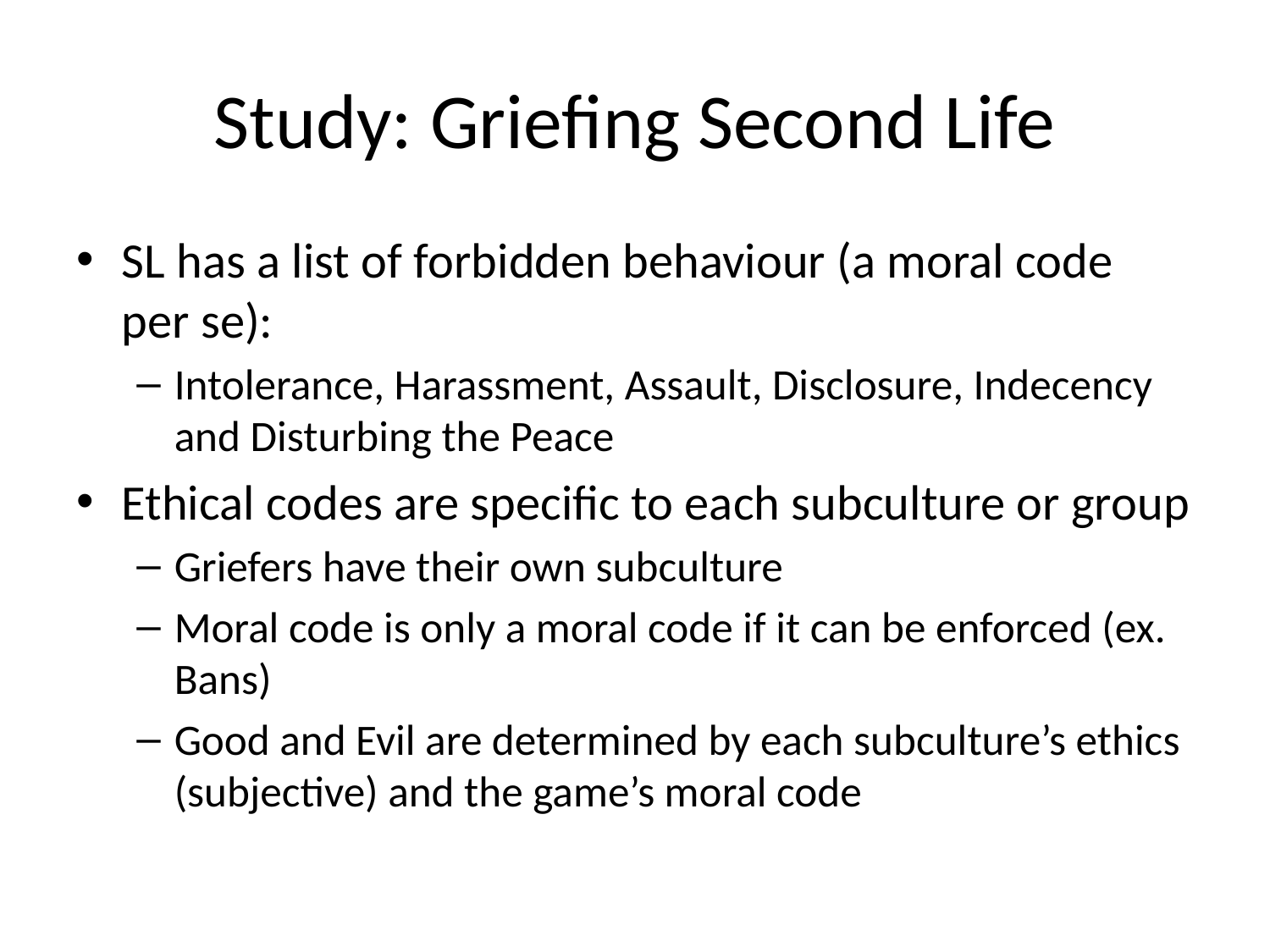

# Study: Griefing Second Life
SL has a list of forbidden behaviour (a moral code per se):
Intolerance, Harassment, Assault, Disclosure, Indecency and Disturbing the Peace
Ethical codes are specific to each subculture or group
Griefers have their own subculture
Moral code is only a moral code if it can be enforced (ex. Bans)
Good and Evil are determined by each subculture’s ethics (subjective) and the game’s moral code